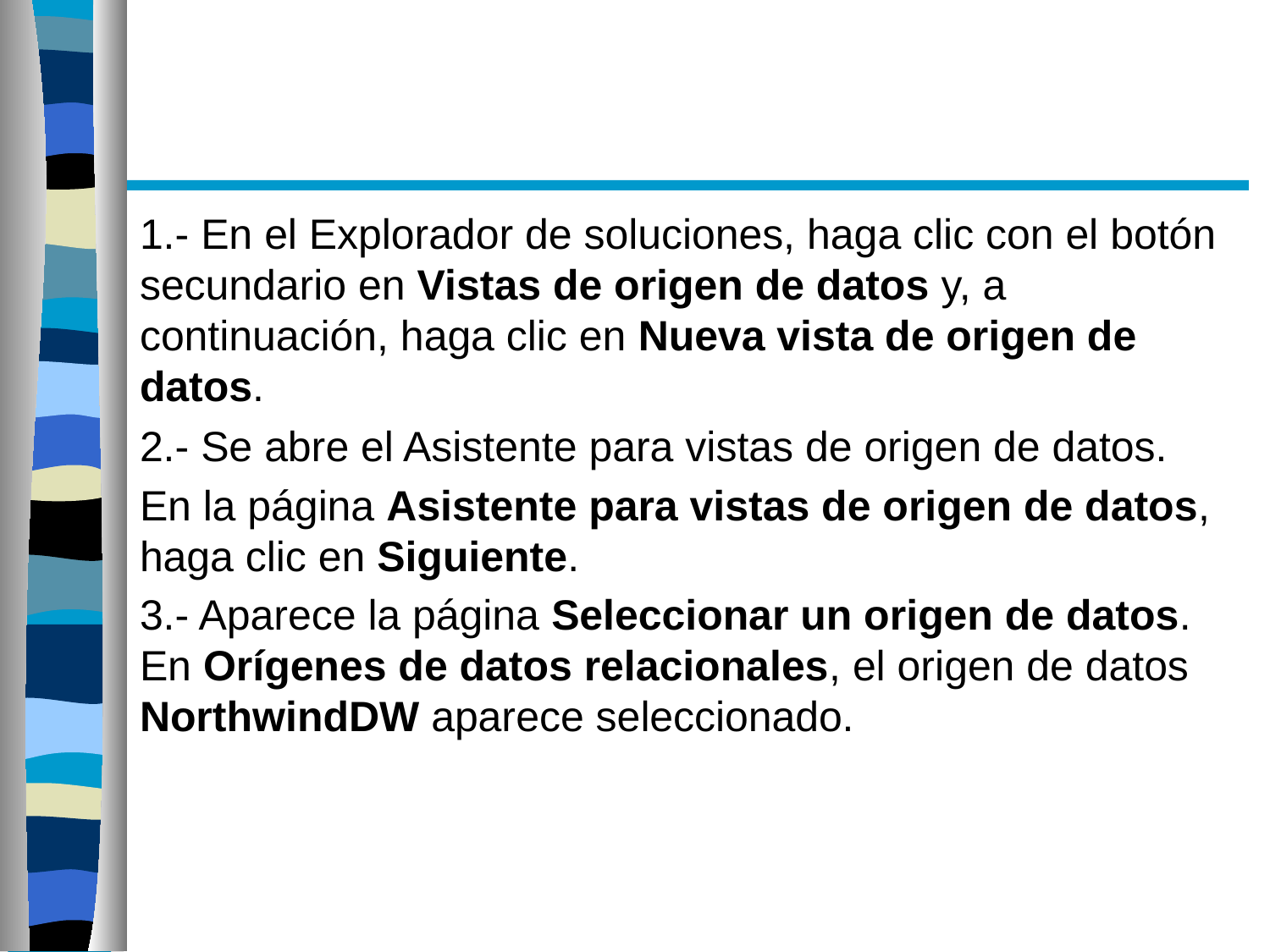

#
1.- En el Explorador de soluciones, haga clic con el botón secundario en Vistas de origen de datos y, a continuación, haga clic en Nueva vista de origen de datos.
2.- Se abre el Asistente para vistas de origen de datos.
En la página Asistente para vistas de origen de datos, haga clic en Siguiente.
3.- Aparece la página Seleccionar un origen de datos. En Orígenes de datos relacionales, el origen de datos NorthwindDW aparece seleccionado.